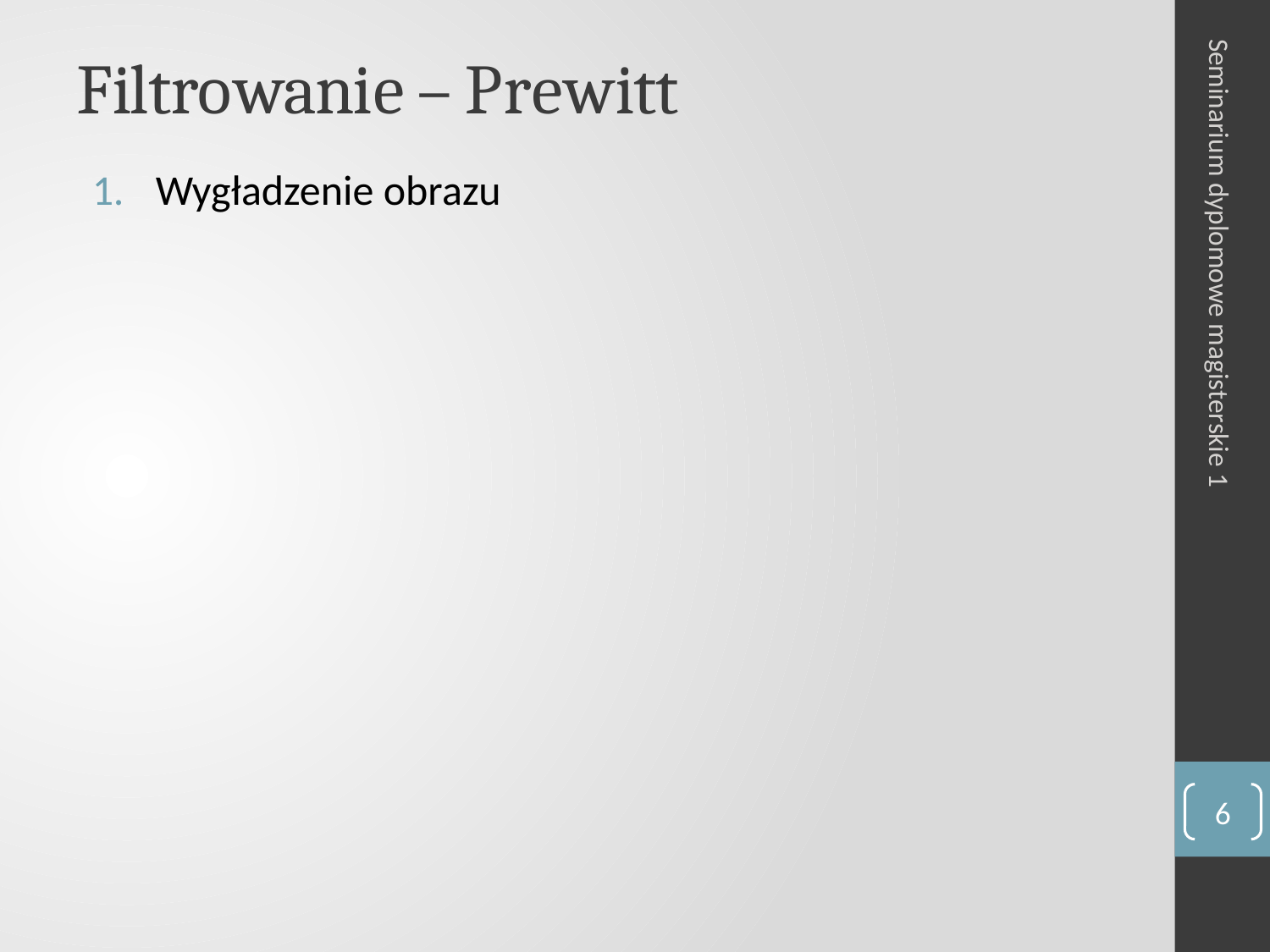

# Filtrowanie – Prewitt
Wygładzenie obrazu
Seminarium dyplomowe magisterskie 1
6